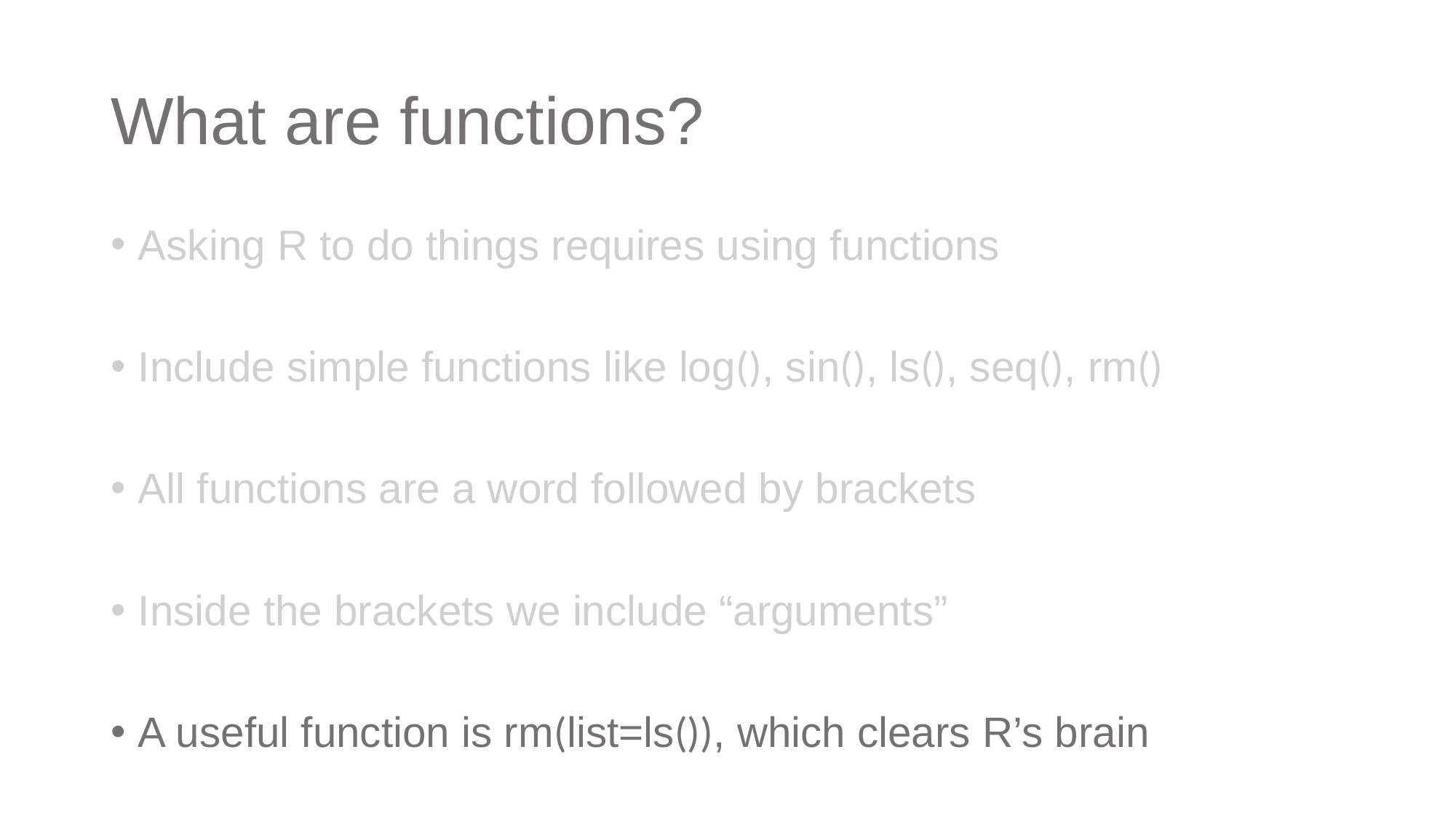

# What are functions?
Asking R to do things requires using functions

Include simple functions like log(), sin(), ls(), seq(), rm()

All functions are a word followed by brackets

Inside the brackets we include “arguments”

A useful function is rm(list=ls()), which clears R’s brain